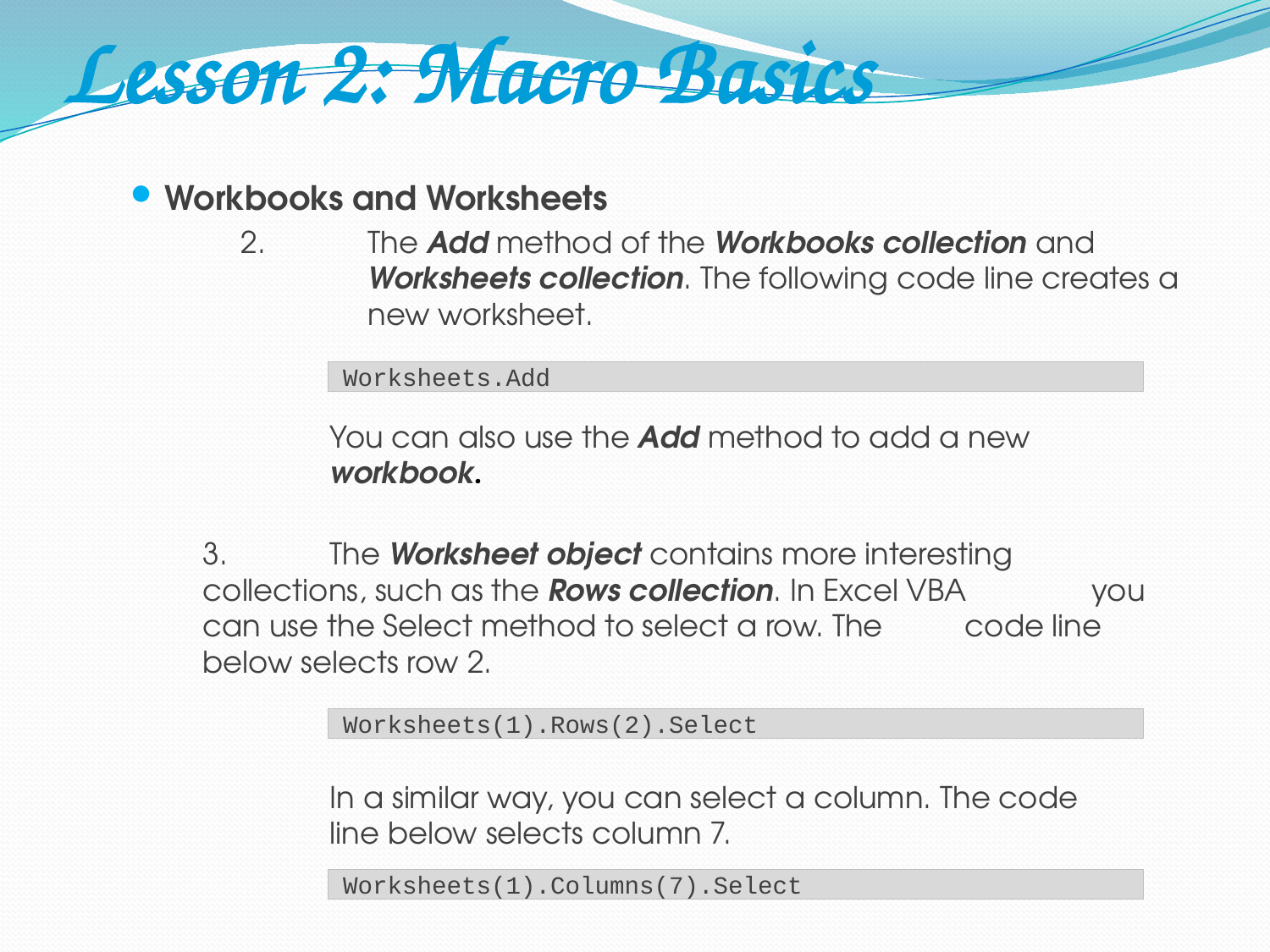

# Lesson 2: Macro Basics
Workbooks and Worksheets
		2.	The Add method of the Workbooks collection and 			Worksheets collection. The following code line creates a 		new worksheet.
 Worksheets.Add
You can also use the Add method to add a new workbook.
3.	The Worksheet object contains more interesting 	collections, such as the Rows collection. In Excel VBA 	you can use the Select method to select a row. The 	code line below selects row 2.
 Worksheets(1).Rows(2).Select
In a similar way, you can select a column. The code line below selects column 7.
 Worksheets(1).Columns(7).Select